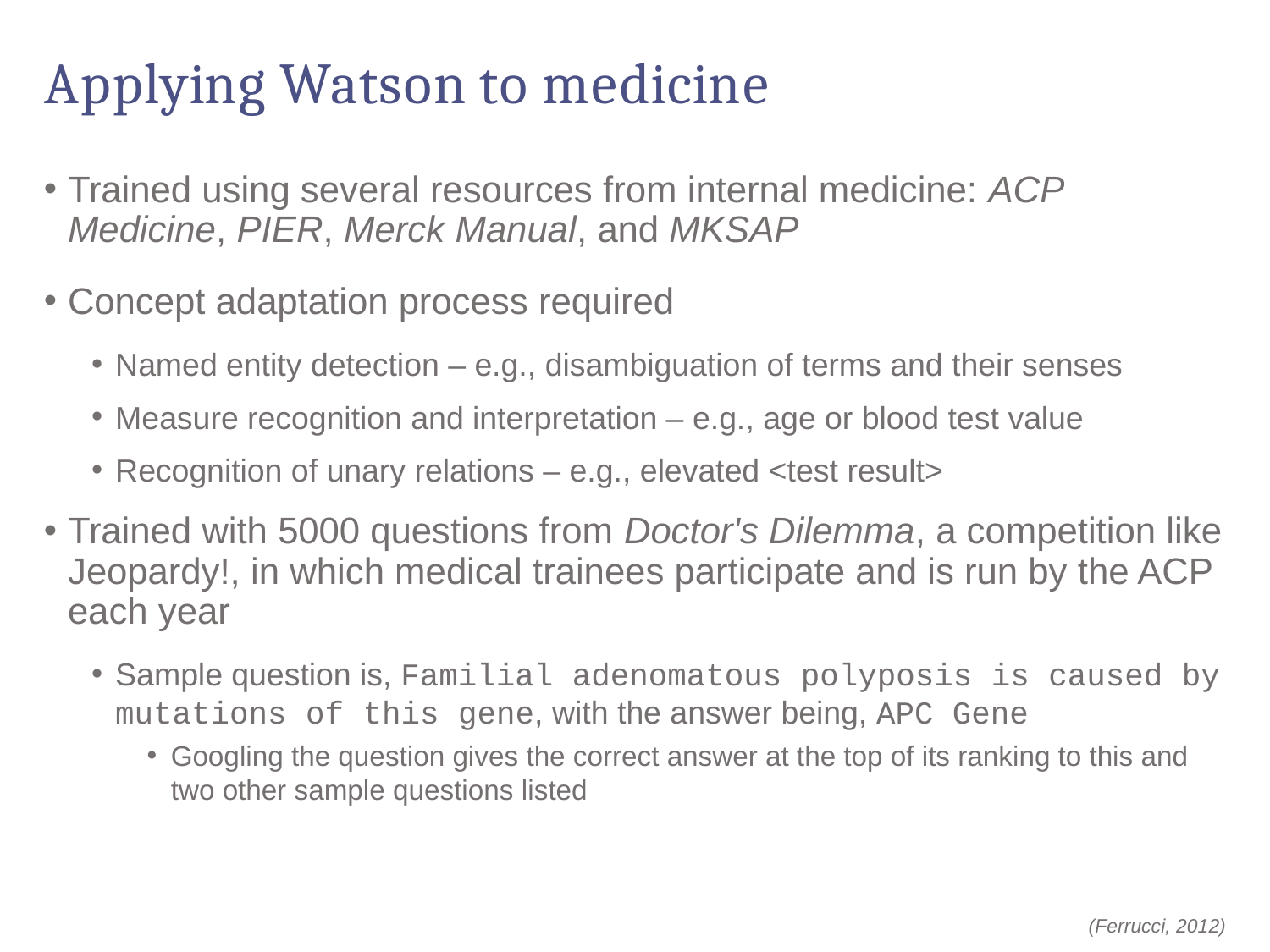

# Applying Watson to medicine
Trained using several resources from internal medicine: ACP Medicine, PIER, Merck Manual, and MKSAP
Concept adaptation process required
Named entity detection – e.g., disambiguation of terms and their senses
Measure recognition and interpretation – e.g., age or blood test value
Recognition of unary relations – e.g., elevated <test result>
Trained with 5000 questions from Doctor's Dilemma, a competition like Jeopardy!, in which medical trainees participate and is run by the ACP each year
Sample question is, Familial adenomatous polyposis is caused by mutations of this gene, with the answer being, APC Gene
Googling the question gives the correct answer at the top of its ranking to this and two other sample questions listed
(Ferrucci, 2012)